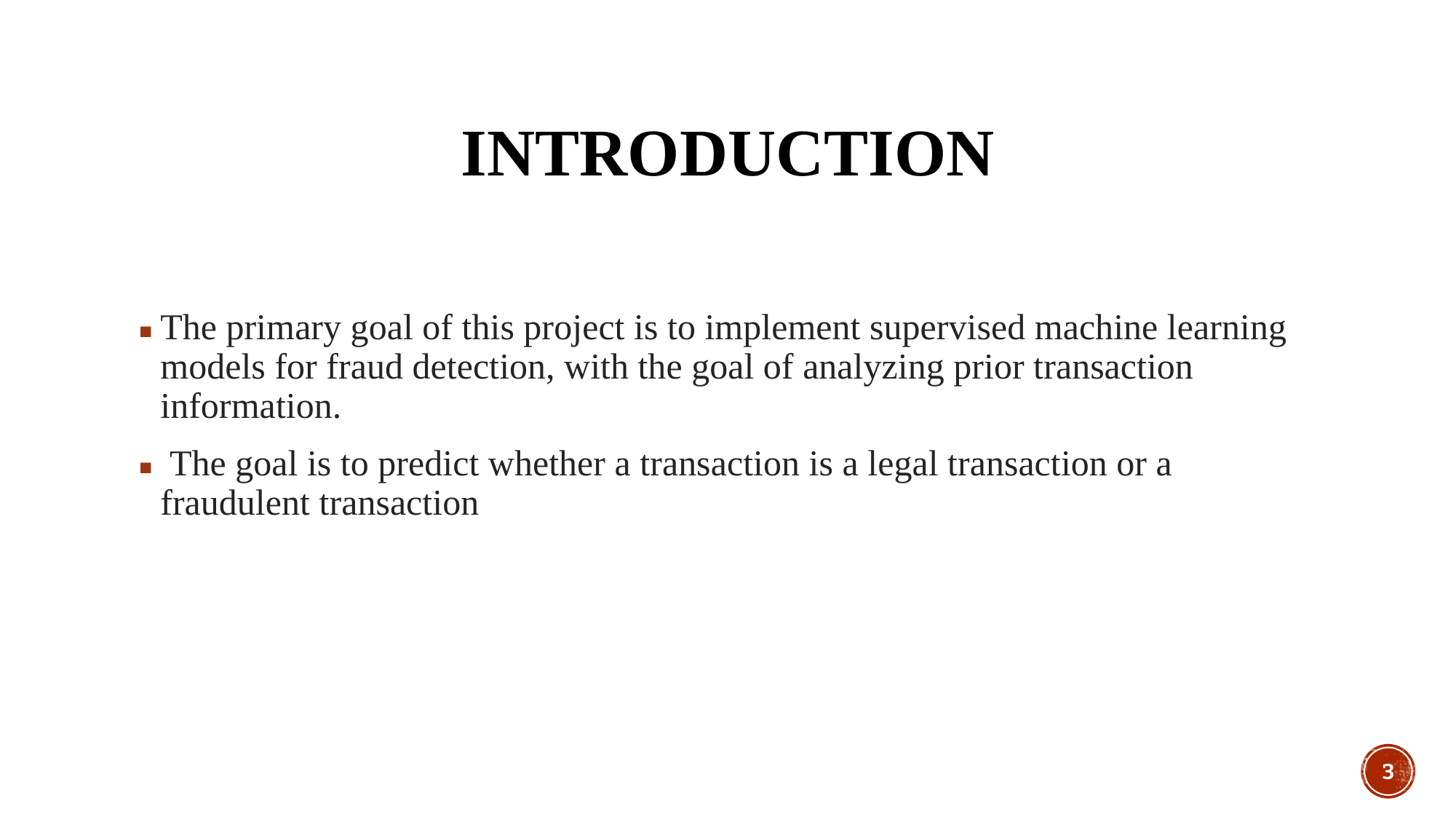

# INTRODUCTION

The primary goal of this project is to implement supervised machine learning models for fraud detection, with the goal of analyzing prior transaction information.
 The goal is to predict whether a transaction is a legal transaction or a fraudulent transaction

3